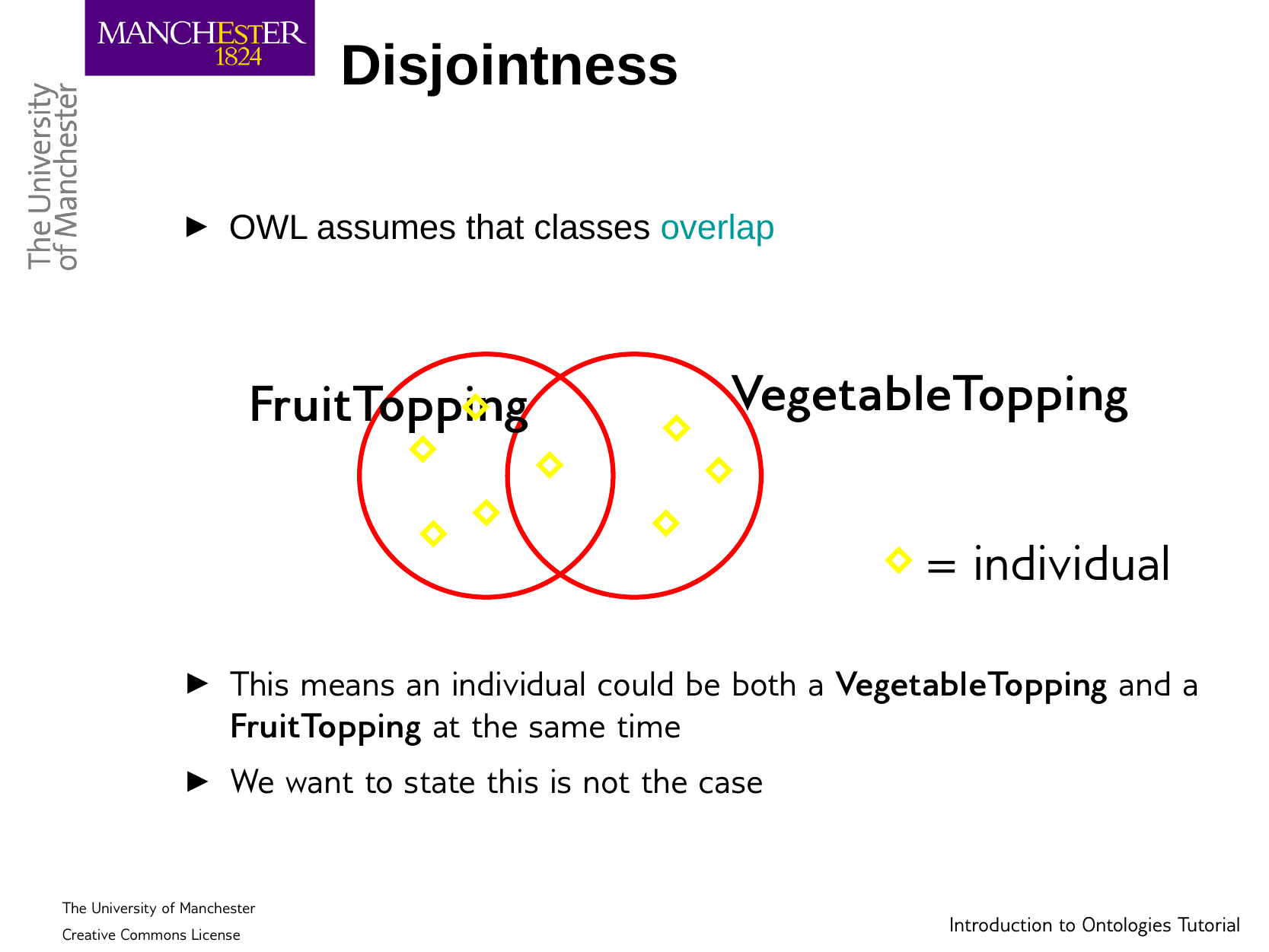

# Disjointness
OWL assumes that classes overlap

VegetableTopping
FruitTopping

= individual

This means an individual could be both a VegetableTopping and a FruitTopping at the same time
We want to state this is not the case